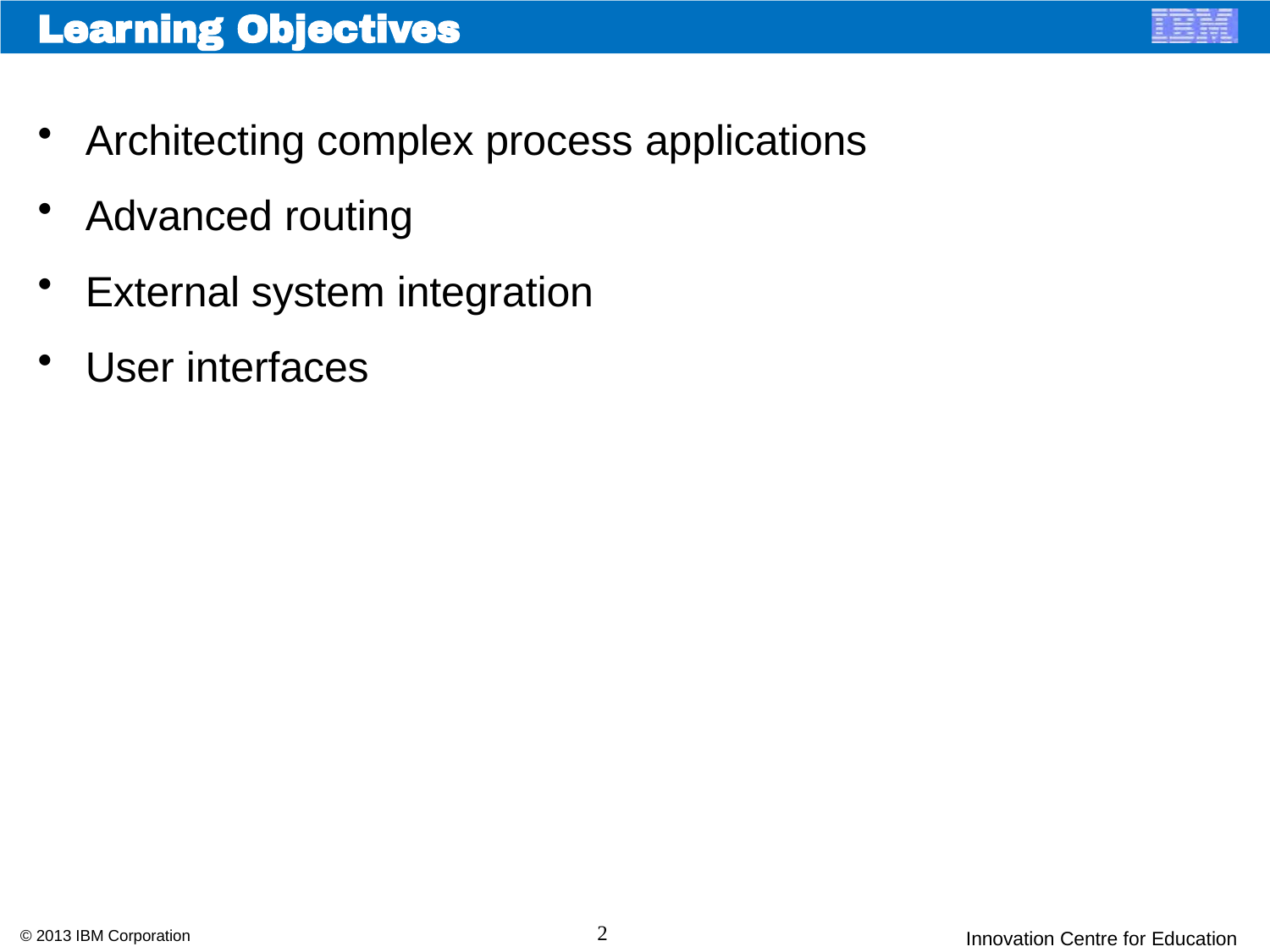

# Learning Objectives
Architecting complex process applications
Advanced routing
External system integration
User interfaces
2
© 2013 IBM Corporation
Innovation Centre for Education